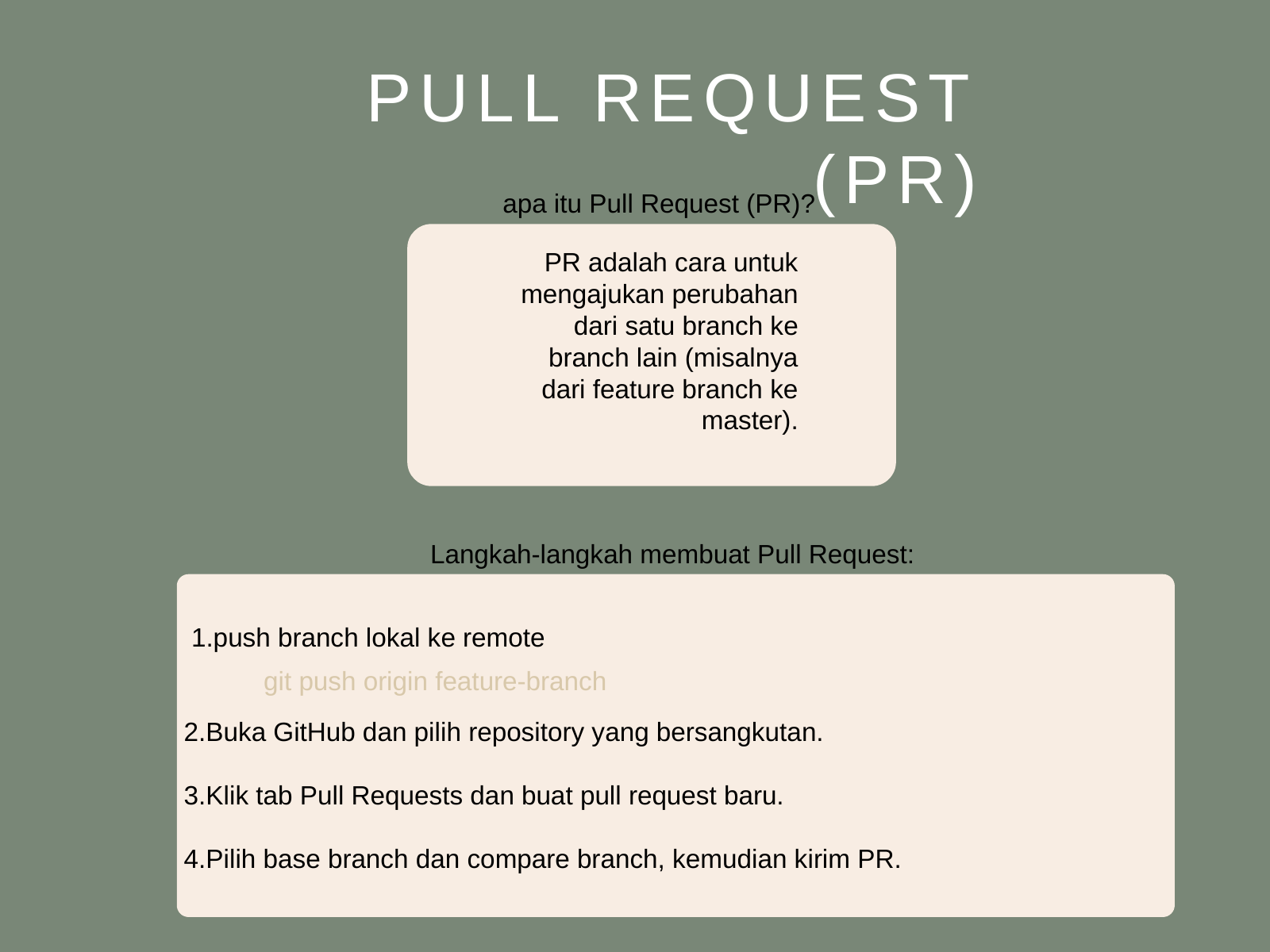

PULL REQUEST (PR)
apa itu Pull Request (PR)?

PR adalah cara untuk mengajukan perubahan dari satu branch ke branch lain (misalnya dari feature branch ke master).

Langkah-langkah membuat Pull Request:

 1.push branch lokal ke remote

2.Buka GitHub dan pilih repository yang bersangkutan.

3.Klik tab Pull Requests dan buat pull request baru.

4.Pilih base branch dan compare branch, kemudian kirim PR.
git push origin feature-branch